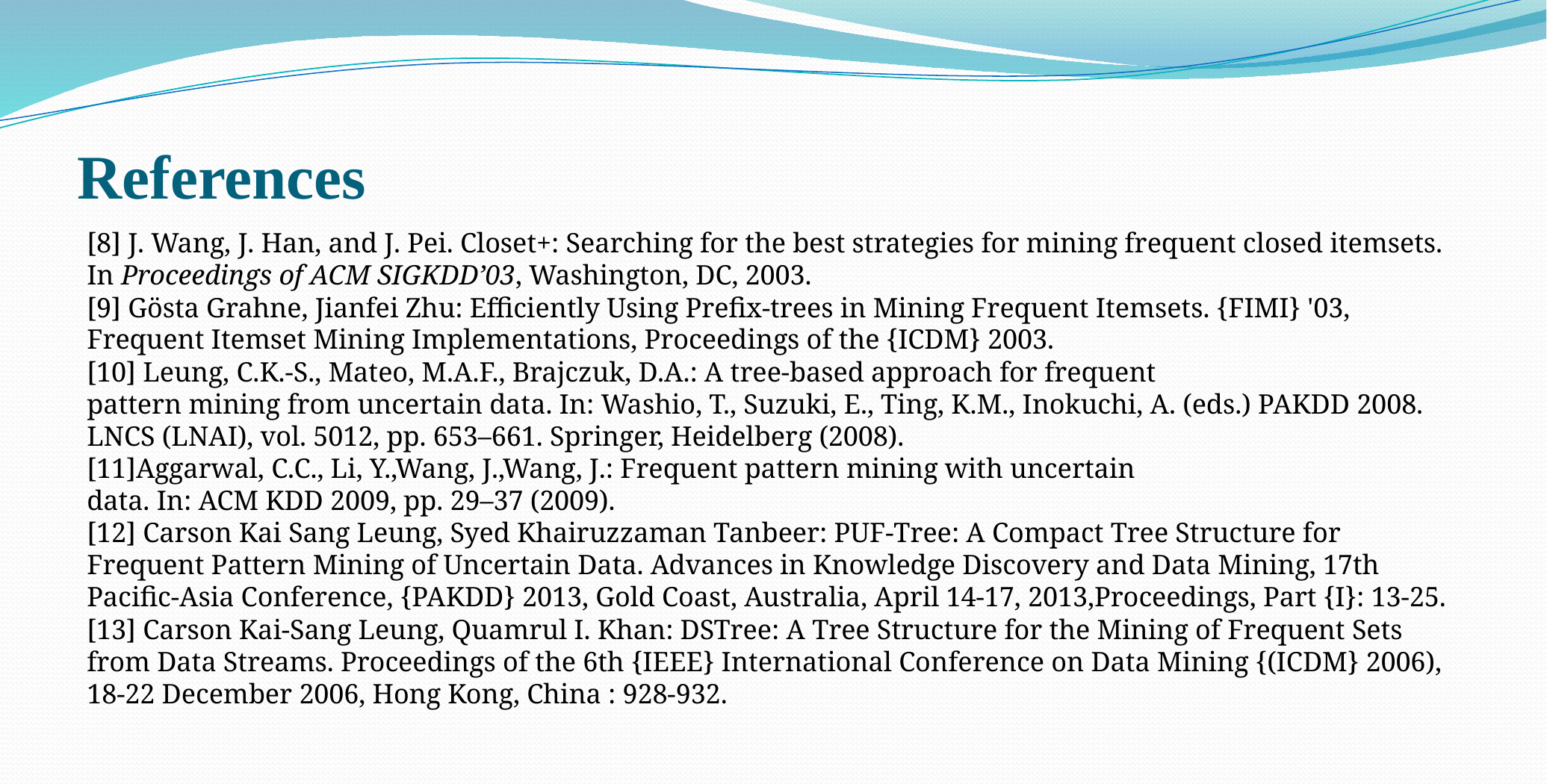

# References
[8] J. Wang, J. Han, and J. Pei. Closet+: Searching for the best strategies for mining frequent closed itemsets. In Proceedings of ACM SIGKDD’03, Washington, DC, 2003.
[9] Gösta Grahne, Jianfei Zhu: Efficiently Using Prefix-trees in Mining Frequent Itemsets. {FIMI} '03, Frequent Itemset Mining Implementations, Proceedings of the {ICDM} 2003.
[10] Leung, C.K.-S., Mateo, M.A.F., Brajczuk, D.A.: A tree-based approach for frequent
pattern mining from uncertain data. In: Washio, T., Suzuki, E., Ting, K.M., Inokuchi, A. (eds.) PAKDD 2008. LNCS (LNAI), vol. 5012, pp. 653–661. Springer, Heidelberg (2008).
[11]Aggarwal, C.C., Li, Y.,Wang, J.,Wang, J.: Frequent pattern mining with uncertain
data. In: ACM KDD 2009, pp. 29–37 (2009).
[12] Carson Kai Sang Leung, Syed Khairuzzaman Tanbeer: PUF-Tree: A Compact Tree Structure for Frequent Pattern Mining of Uncertain Data. Advances in Knowledge Discovery and Data Mining, 17th Pacific-Asia Conference, {PAKDD} 2013, Gold Coast, Australia, April 14-17, 2013,Proceedings, Part {I}: 13-25.
[13] Carson Kai-Sang Leung, Quamrul I. Khan: DSTree: A Tree Structure for the Mining of Frequent Sets from Data Streams. Proceedings of the 6th {IEEE} International Conference on Data Mining {(ICDM} 2006), 18-22 December 2006, Hong Kong, China : 928-932.